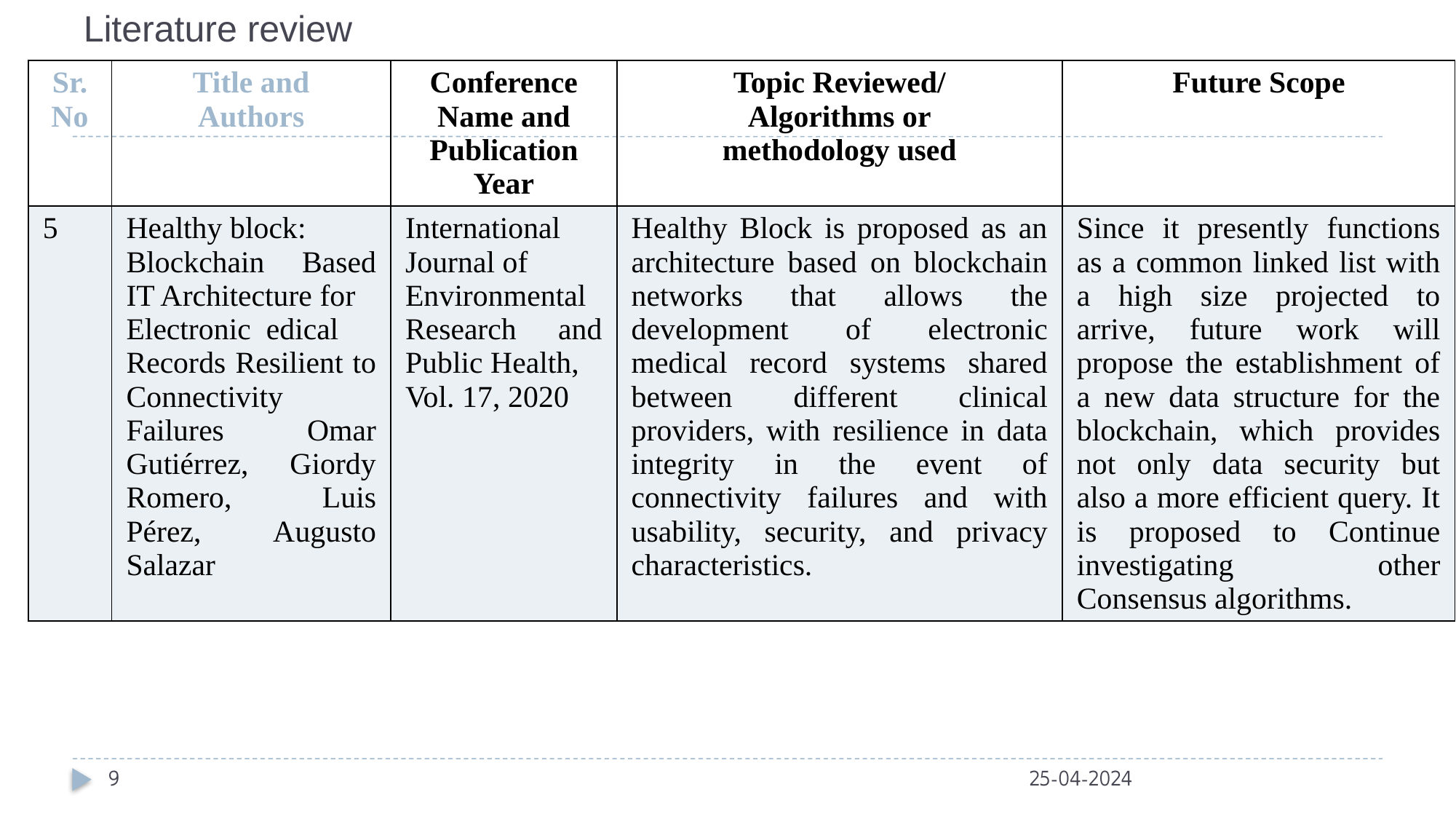

# Literature review
| Sr. No | Title and Authors | Conference Name and Publication Year | Topic Reviewed/ Algorithms or methodology used | Future Scope |
| --- | --- | --- | --- | --- |
| 5 | Healthy block: Blockchain Based IT Architecture for Electronic edical Records Resilient to Connectivity Failures Omar Gutiérrez, Giordy Romero, Luis Pérez, Augusto Salazar | International Journal of Environmental Research and Public Health, Vol. 17, 2020 | Healthy Block is proposed as an architecture based on blockchain networks that allows the development of electronic medical record systems shared between different clinical providers, with resilience in data integrity in the event of connectivity failures and with usability, security, and privacy characteristics. | Since it presently functions as a common linked list with a high size projected to arrive, future work will propose the establishment of a new data structure for the blockchain, which provides not only data security but also a more efficient query. It is proposed to Continue investigating other Consensus algorithms. |
9
25-04-2024